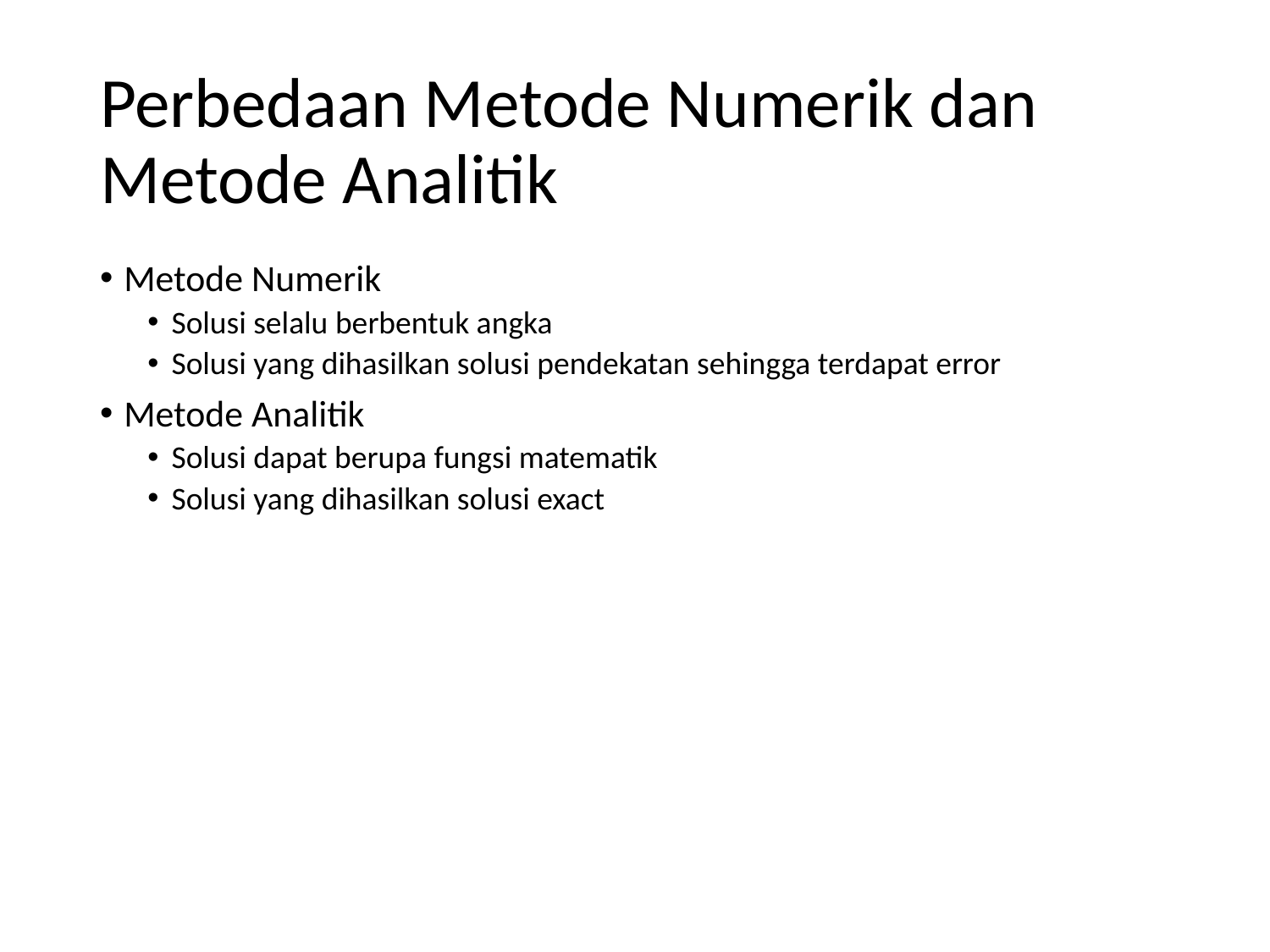

# Perbedaan Metode Numerik dan Metode Analitik
Metode Numerik
Solusi selalu berbentuk angka
Solusi yang dihasilkan solusi pendekatan sehingga terdapat error
Metode Analitik
Solusi dapat berupa fungsi matematik
Solusi yang dihasilkan solusi exact